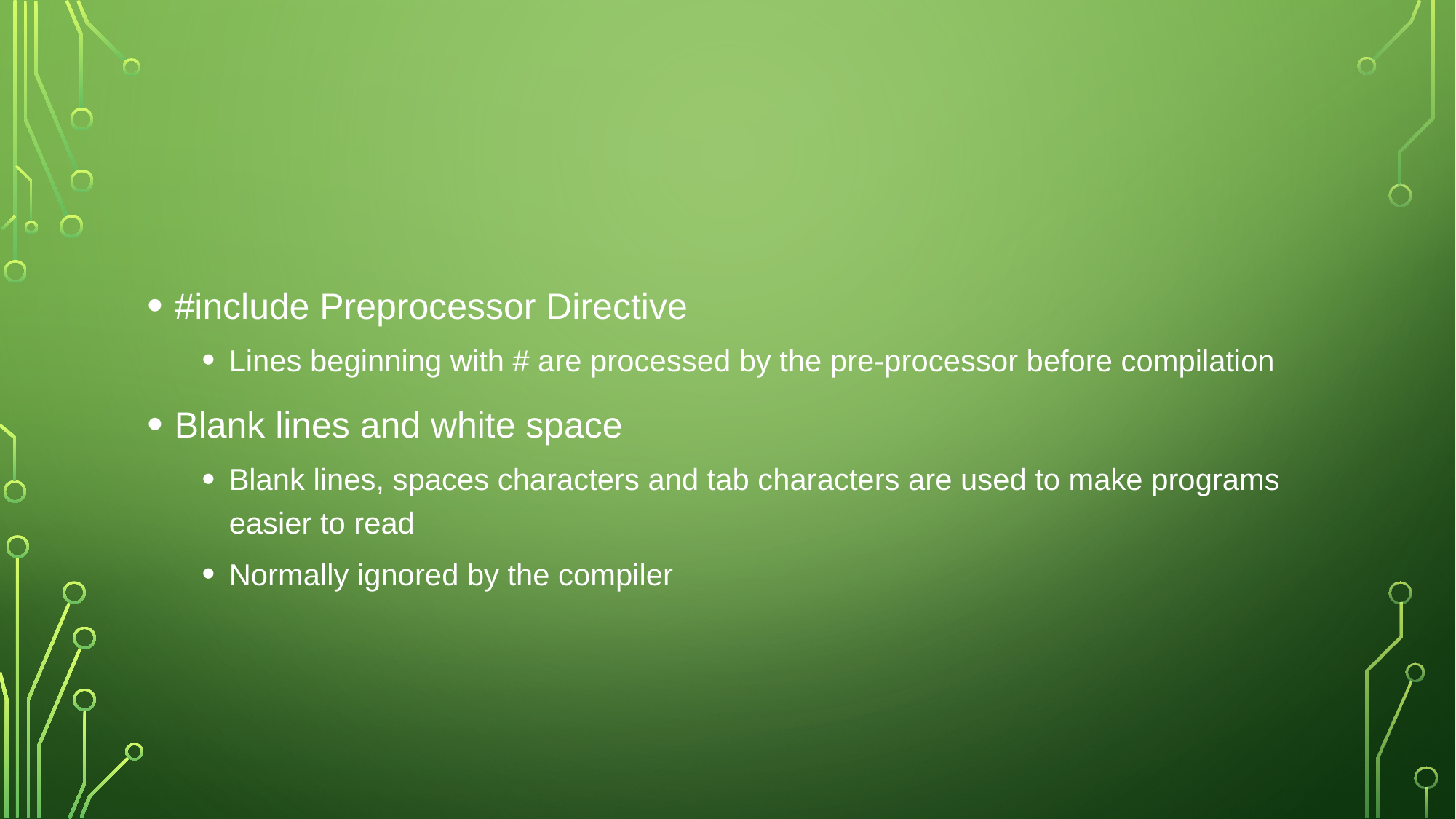

#
#include Preprocessor Directive
Lines beginning with # are processed by the pre-processor before compilation
Blank lines and white space
Blank lines, spaces characters and tab characters are used to make programs easier to read
Normally ignored by the compiler